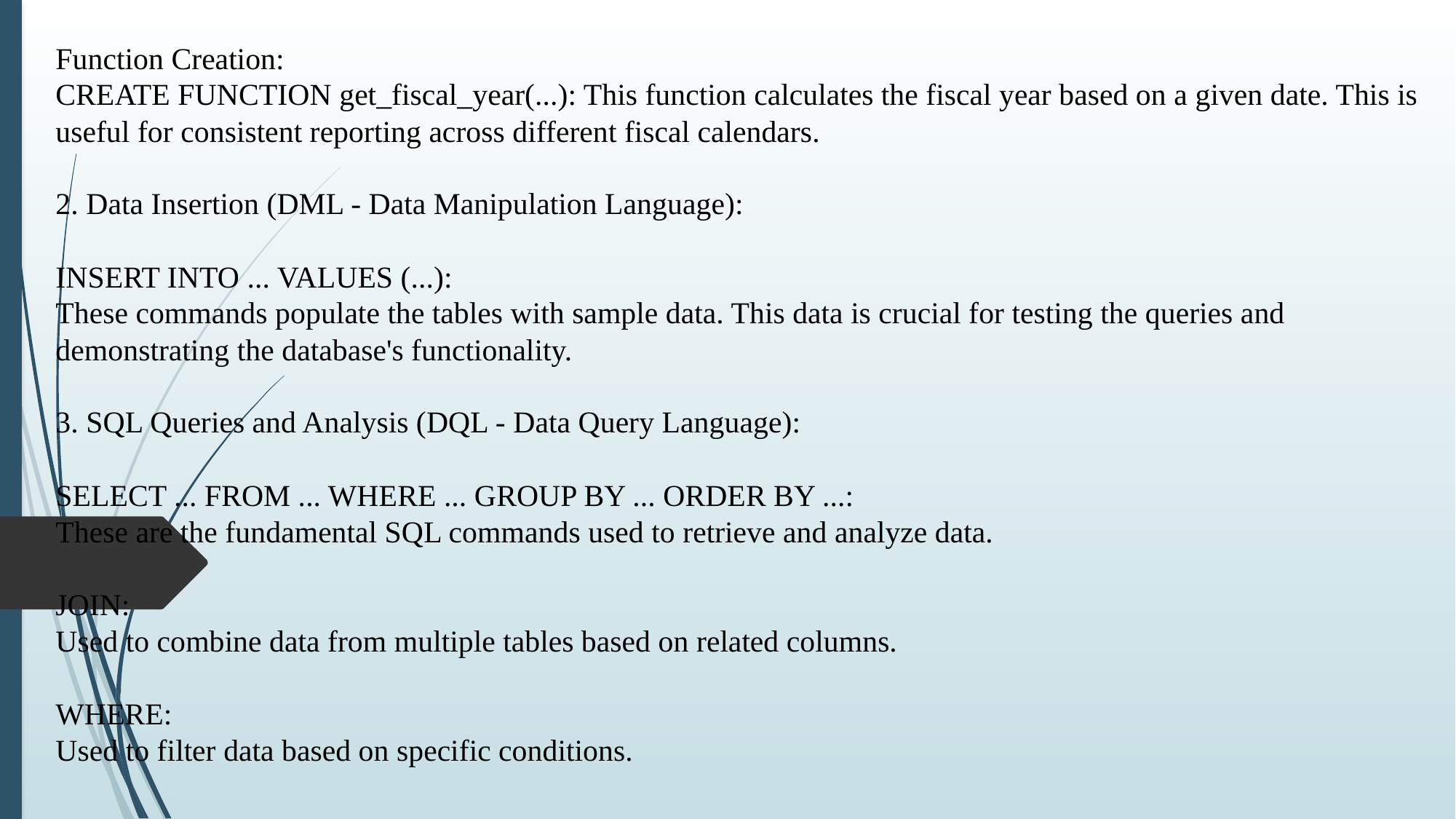

Function Creation:
CREATE FUNCTION get_fiscal_year(...): This function calculates the fiscal year based on a given date. This is useful for consistent reporting across different fiscal calendars.

2. Data Insertion (DML - Data Manipulation Language):

INSERT INTO ... VALUES (...):
These commands populate the tables with sample data. This data is crucial for testing the queries and demonstrating the database's functionality.

3. SQL Queries and Analysis (DQL - Data Query Language):

SELECT ... FROM ... WHERE ... GROUP BY ... ORDER BY ...:
These are the fundamental SQL commands used to retrieve and analyze data.

JOIN:
Used to combine data from multiple tables based on related columns.

WHERE:
Used to filter data based on specific conditions.